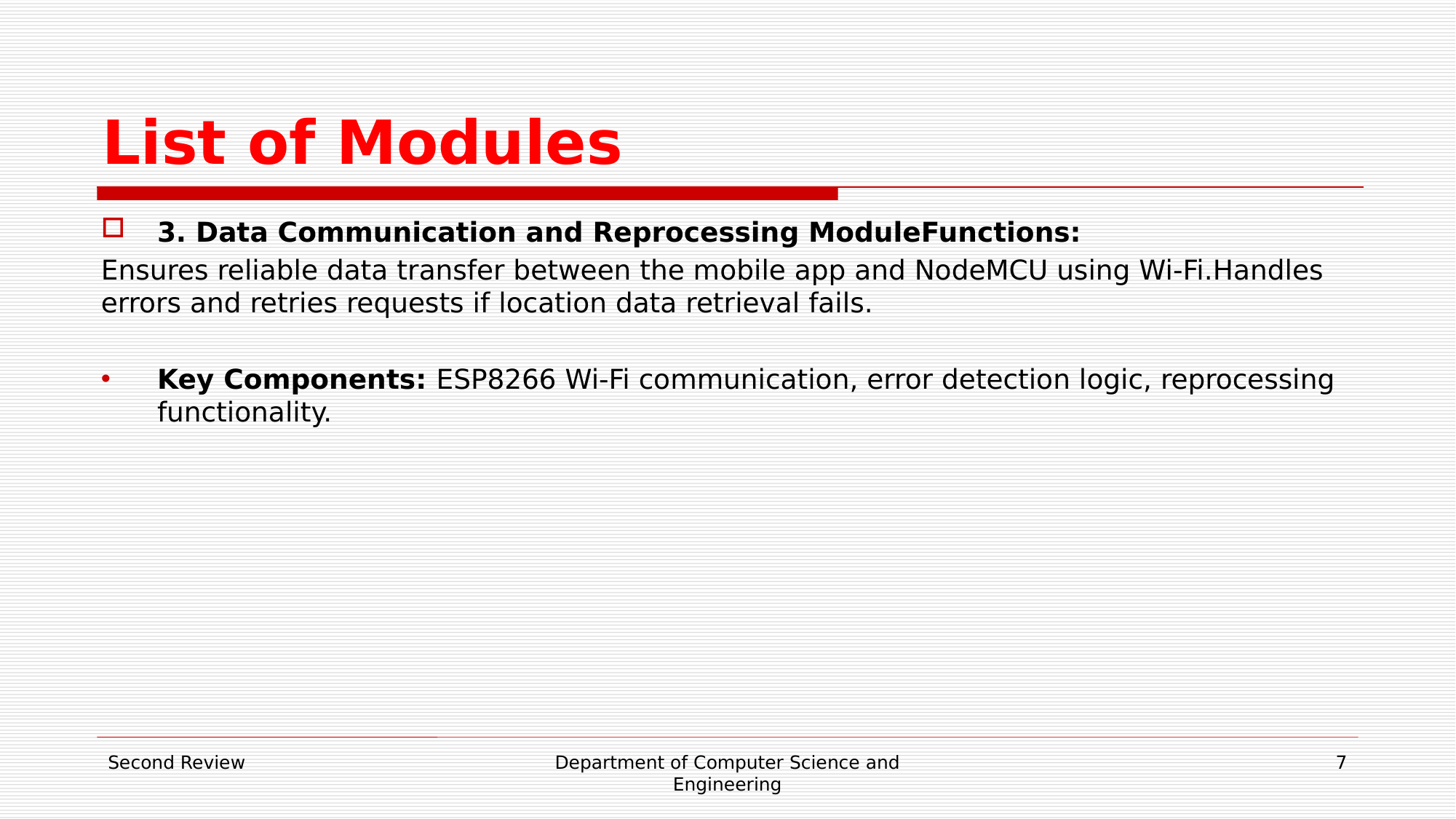

# List of Modules
3. Data Communication and Reprocessing ModuleFunctions:
Ensures reliable data transfer between the mobile app and NodeMCU using Wi-Fi.Handles errors and retries requests if location data retrieval fails.

Key Components: ESP8266 Wi-Fi communication, error detection logic, reprocessing functionality.

Second Review
Department of Computer Science and Engineering
7